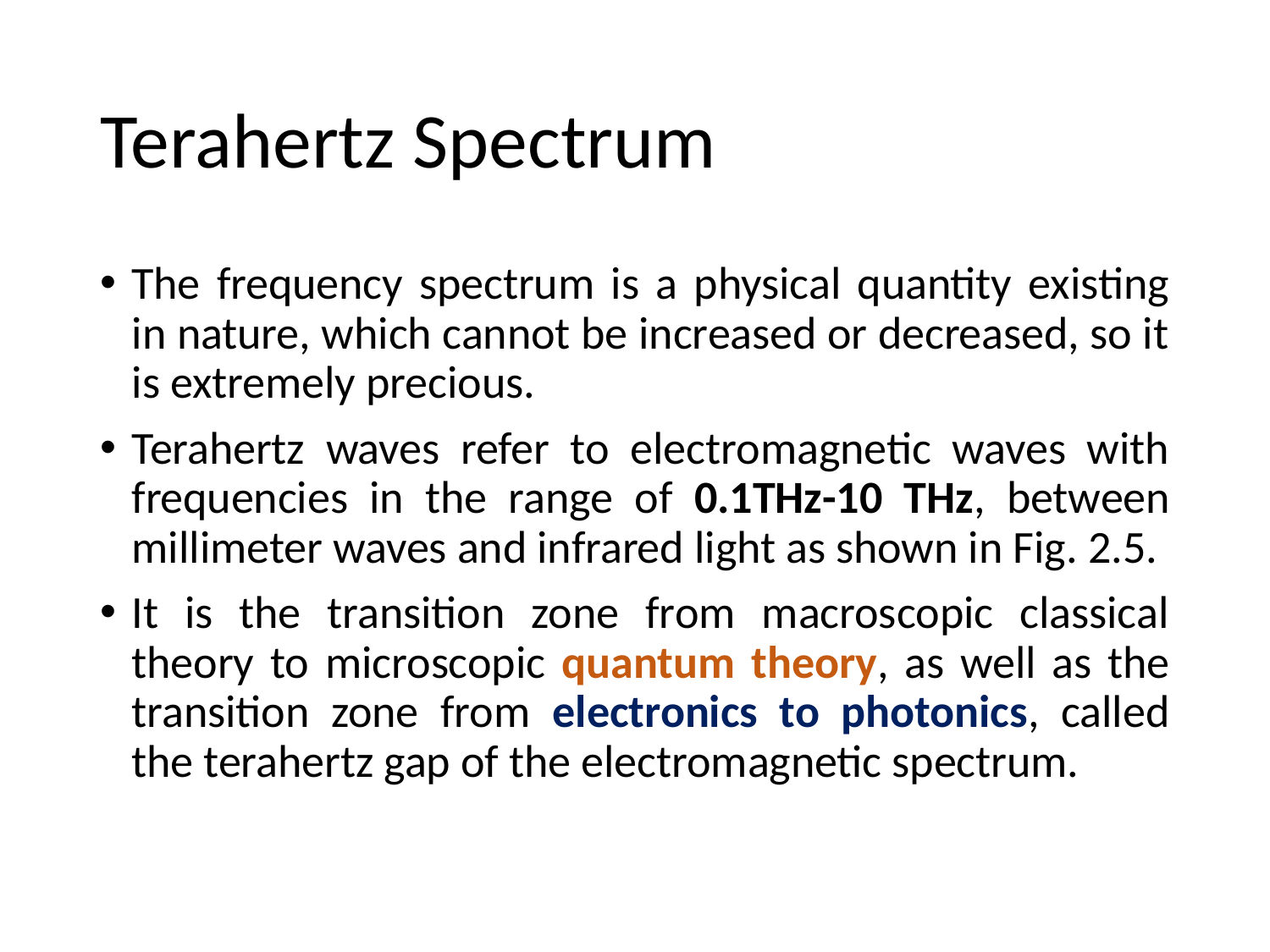

# Terahertz Spectrum
The frequency spectrum is a physical quantity existing in nature, which cannot be increased or decreased, so it is extremely precious.
Terahertz waves refer to electromagnetic waves with frequencies in the range of 0.1THz-10 THz, between millimeter waves and infrared light as shown in Fig. 2.5.
It is the transition zone from macroscopic classical theory to microscopic quantum theory, as well as the transition zone from electronics to photonics, called the terahertz gap of the electromagnetic spectrum.